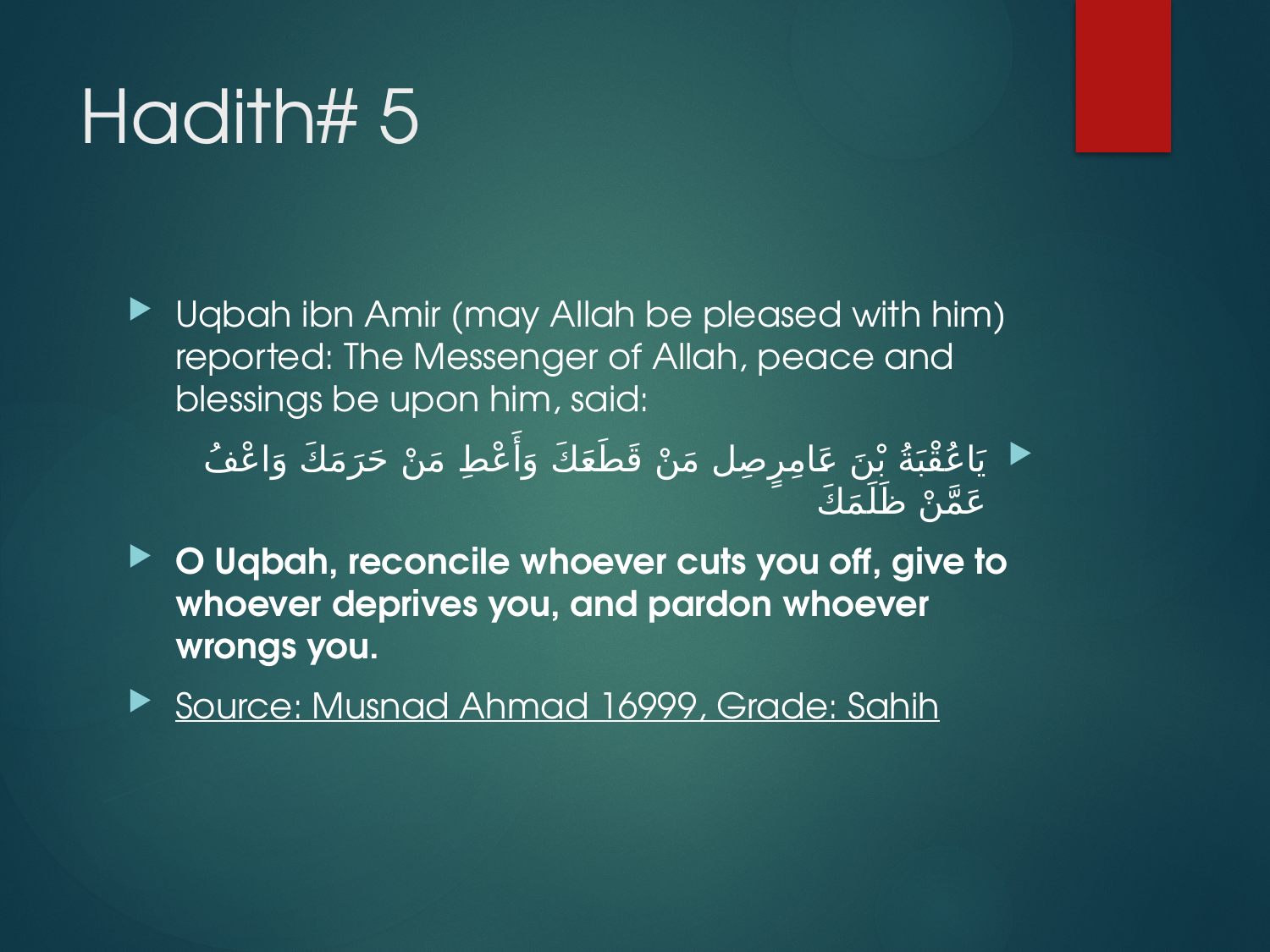

# Hadith# 5
Uqbah ibn Amir (may Allah be pleased with him) reported: The Messenger of Allah, peace and blessings be upon him, said:
يَاعُقْبَةُ بْنَ عَامِرٍصِل مَنْ قَطَعَكَ وَأَعْطِ مَنْ حَرَمَكَ وَاعْفُ عَمَّنْ ظَلَمَكَ
O Uqbah, reconcile whoever cuts you off, give to whoever deprives you, and pardon whoever wrongs you.
Source: Musnad Ahmad 16999, Grade: Sahih